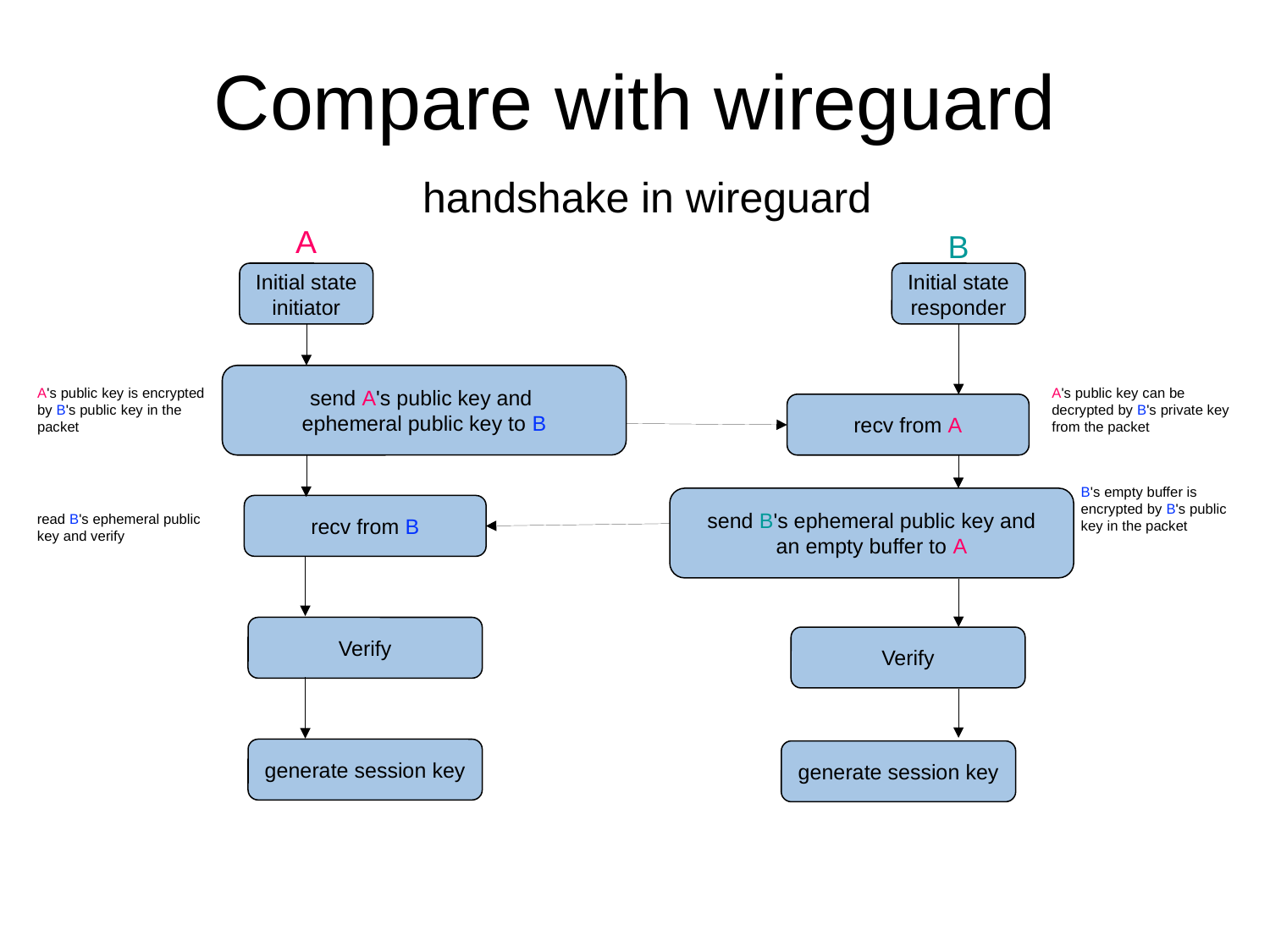

# Compare with wireguard
handshake in wireguard
A
B
Initial state
initiator

Initial state
responder

send A's public key and
ephemeral public key to B
A's public key is encrypted by B's public key in the packet
A's public key can be decrypted by B's private key from the packet

recv from A

B's empty buffer is encrypted by B's public key in the packet

send B's ephemeral public key and
an empty buffer to A

recv from B
read B's ephemeral public key and verify

Verify

Verify

generate session key

generate session key